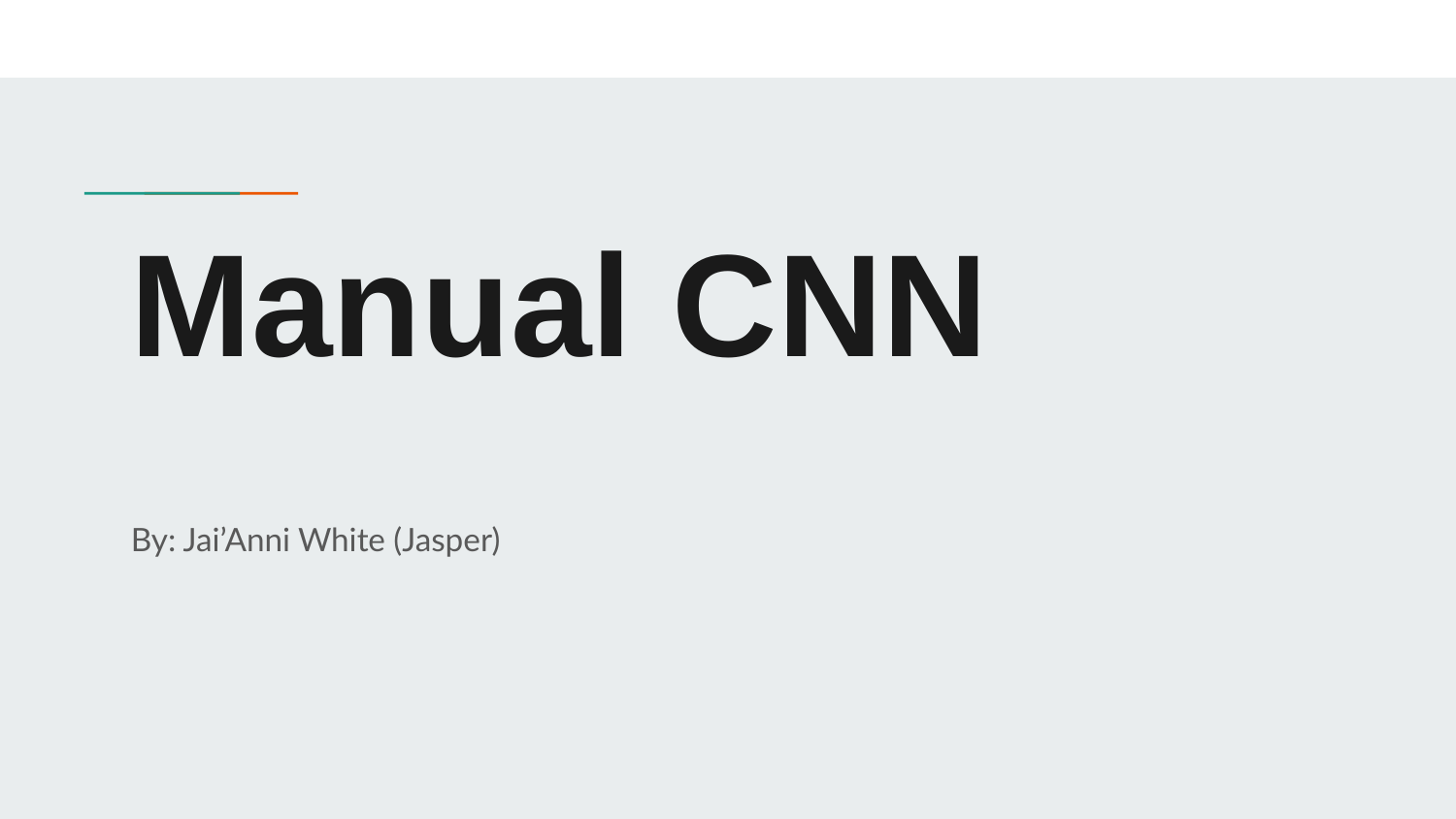

# Manual CNN
By: Jai’Anni White (Jasper)